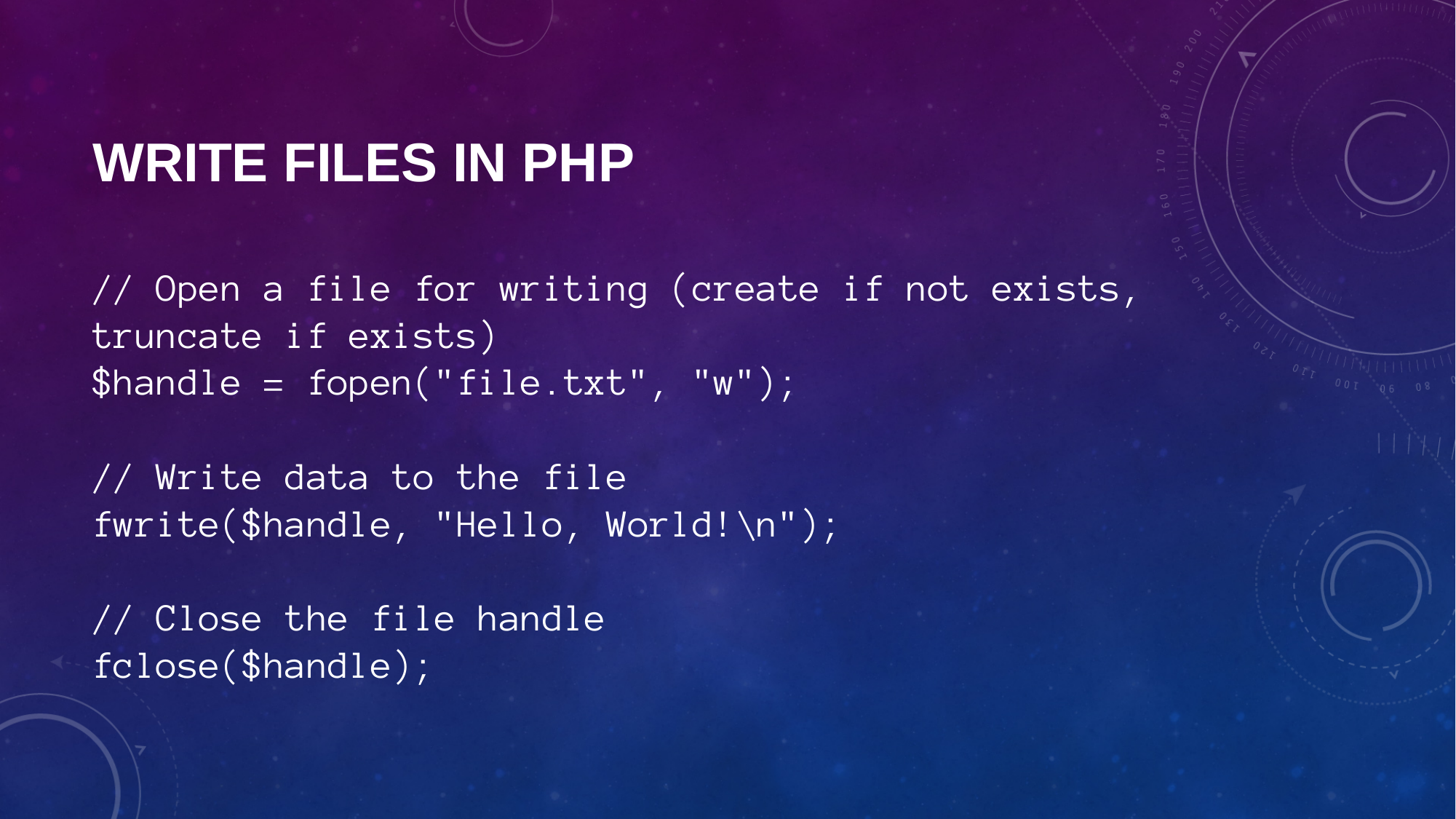

# WRITE Files in PHP
// Open a file for writing (create if not exists, truncate if exists)
$handle = fopen("file.txt", "w");
// Write data to the file
fwrite($handle, "Hello, World!\n");
// Close the file handle
fclose($handle);